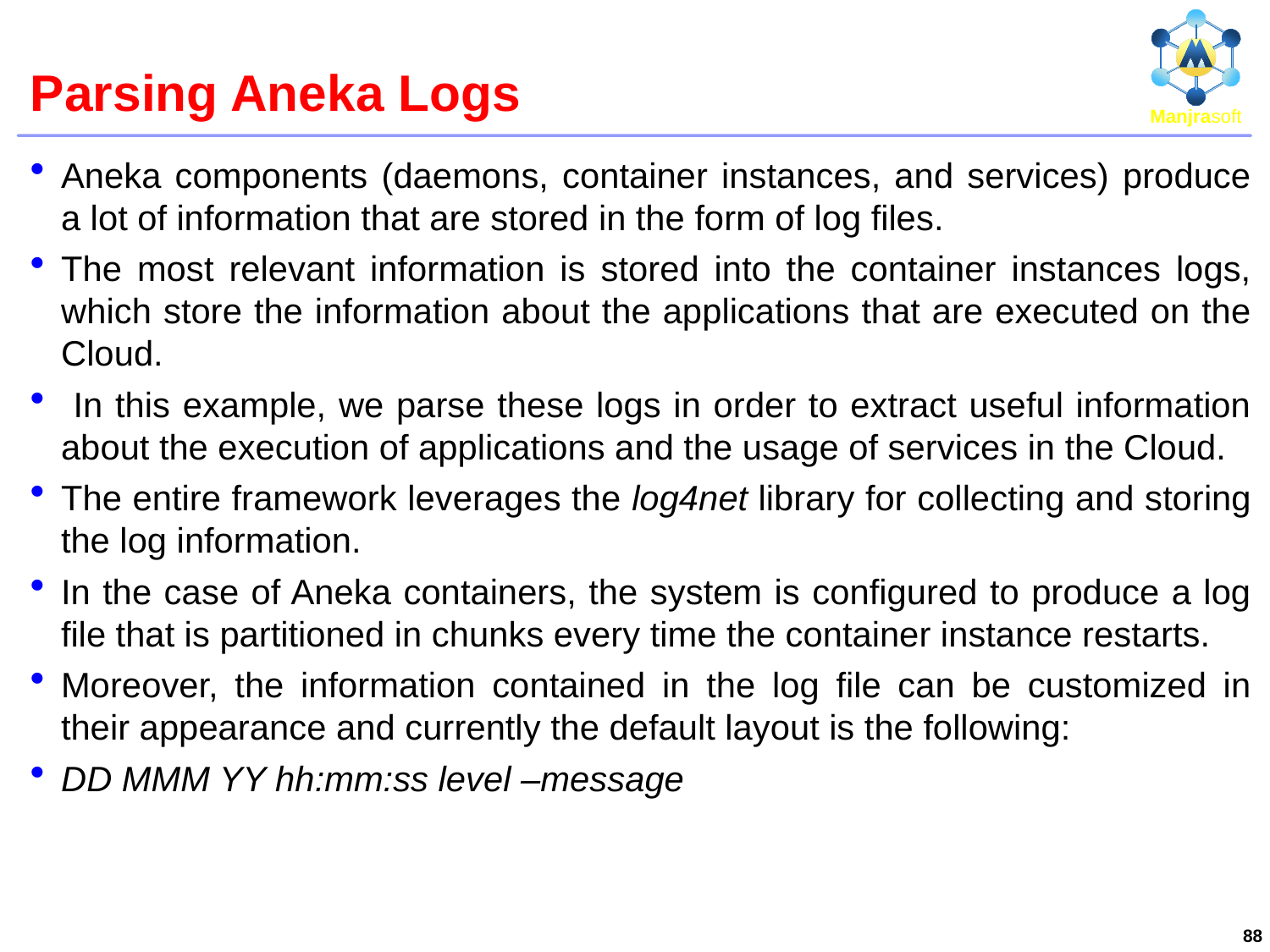

# Parsing Aneka Logs
Aneka components (daemons, container instances, and services) produce a lot of information that are stored in the form of log files.
The most relevant information is stored into the container instances logs, which store the information about the applications that are executed on the Cloud.
 In this example, we parse these logs in order to extract useful information about the execution of applications and the usage of services in the Cloud.
The entire framework leverages the log4net library for collecting and storing the log information.
In the case of Aneka containers, the system is configured to produce a log file that is partitioned in chunks every time the container instance restarts.
Moreover, the information contained in the log file can be customized in their appearance and currently the default layout is the following:
DD MMM YY hh:mm:ss level –message

88